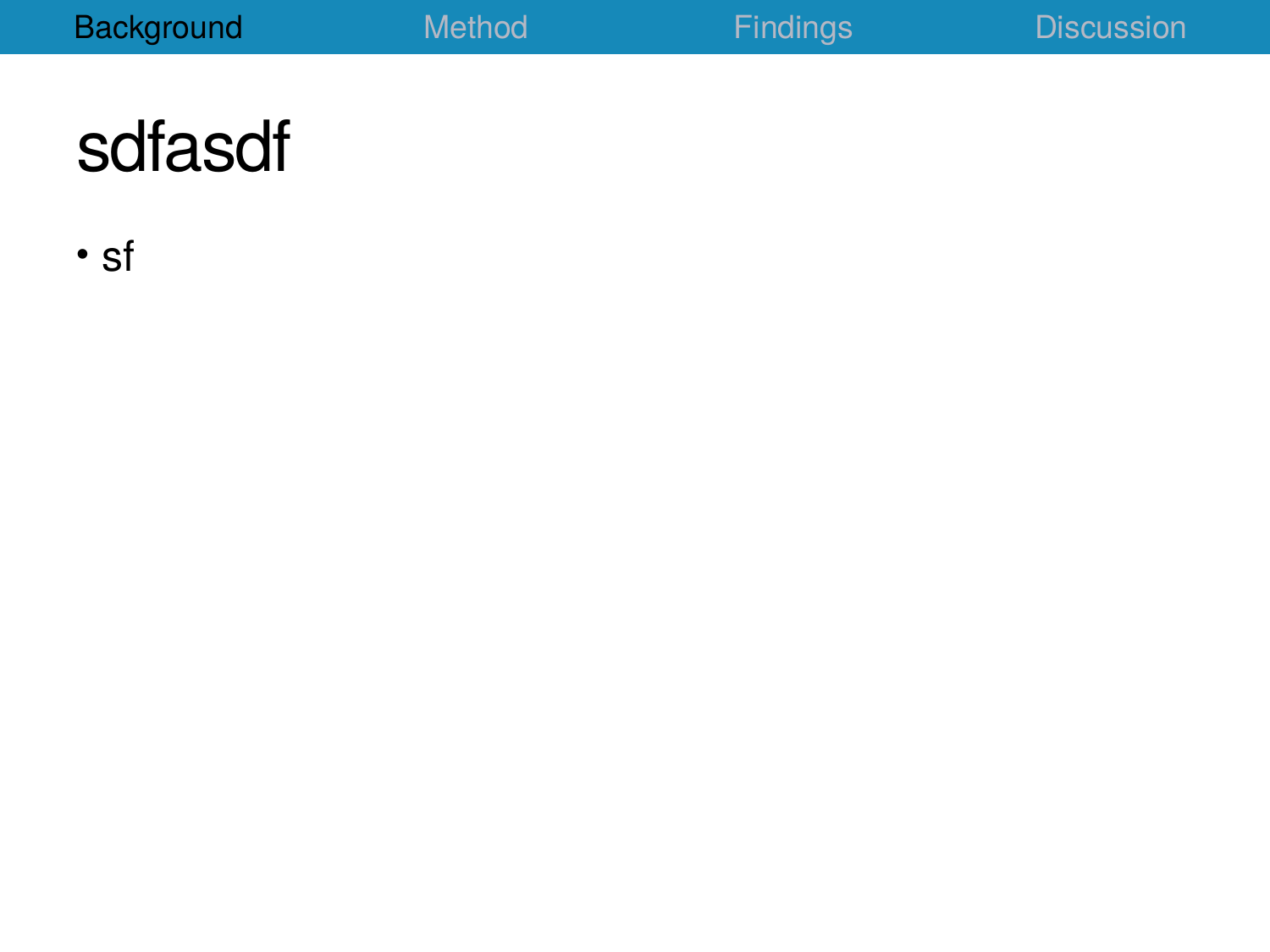

| Background | Method | Findings | Discussion |
| --- | --- | --- | --- |
# sdfasdf
sf